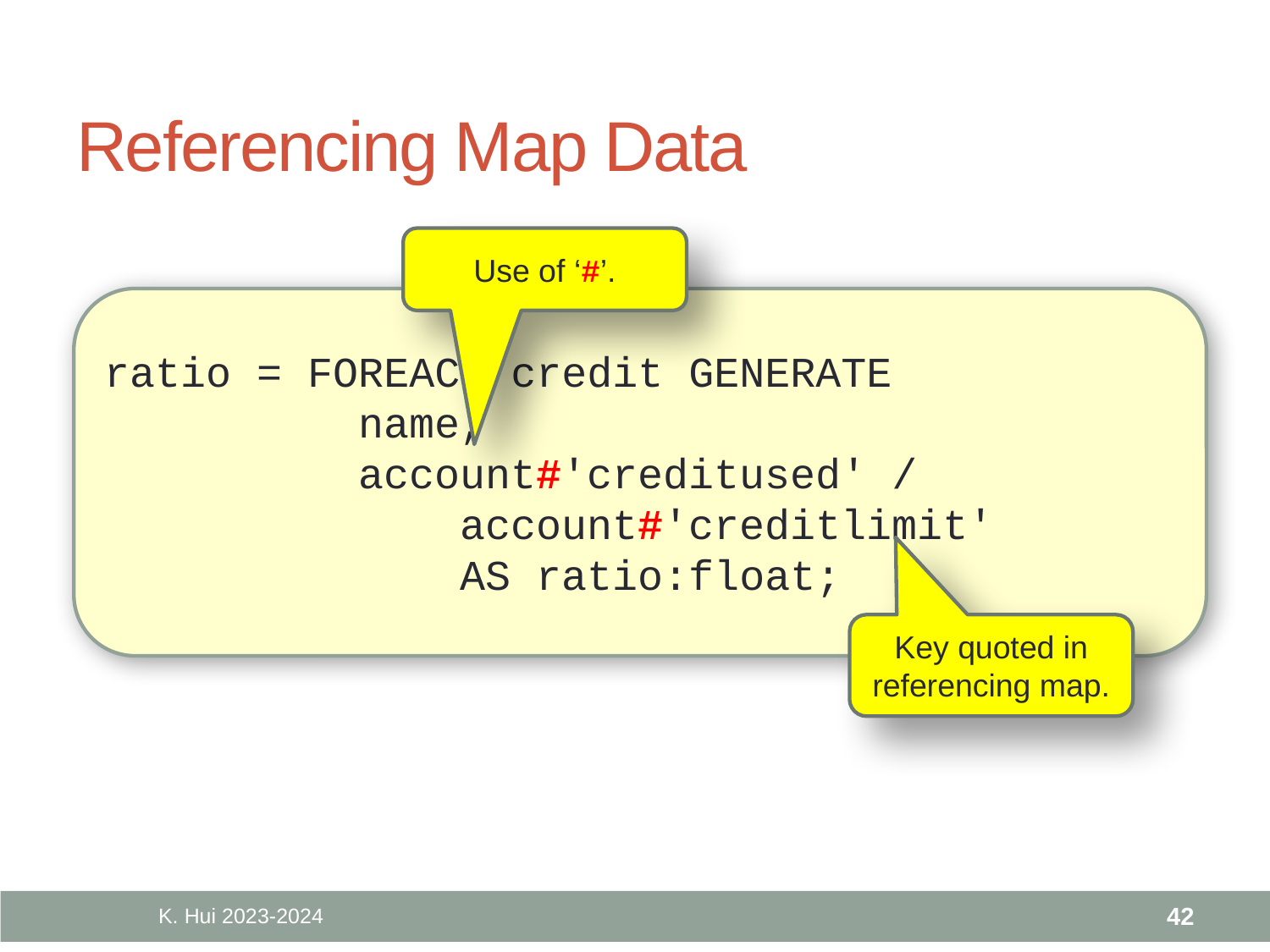

# Referencing Map Data
Use of ‘#’.
ratio = FOREACH credit GENERATE
          name,
          account#'creditused' /
              account#'creditlimit'
              AS ratio:float;
Key quoted in referencing map.
K. Hui 2023-2024
42